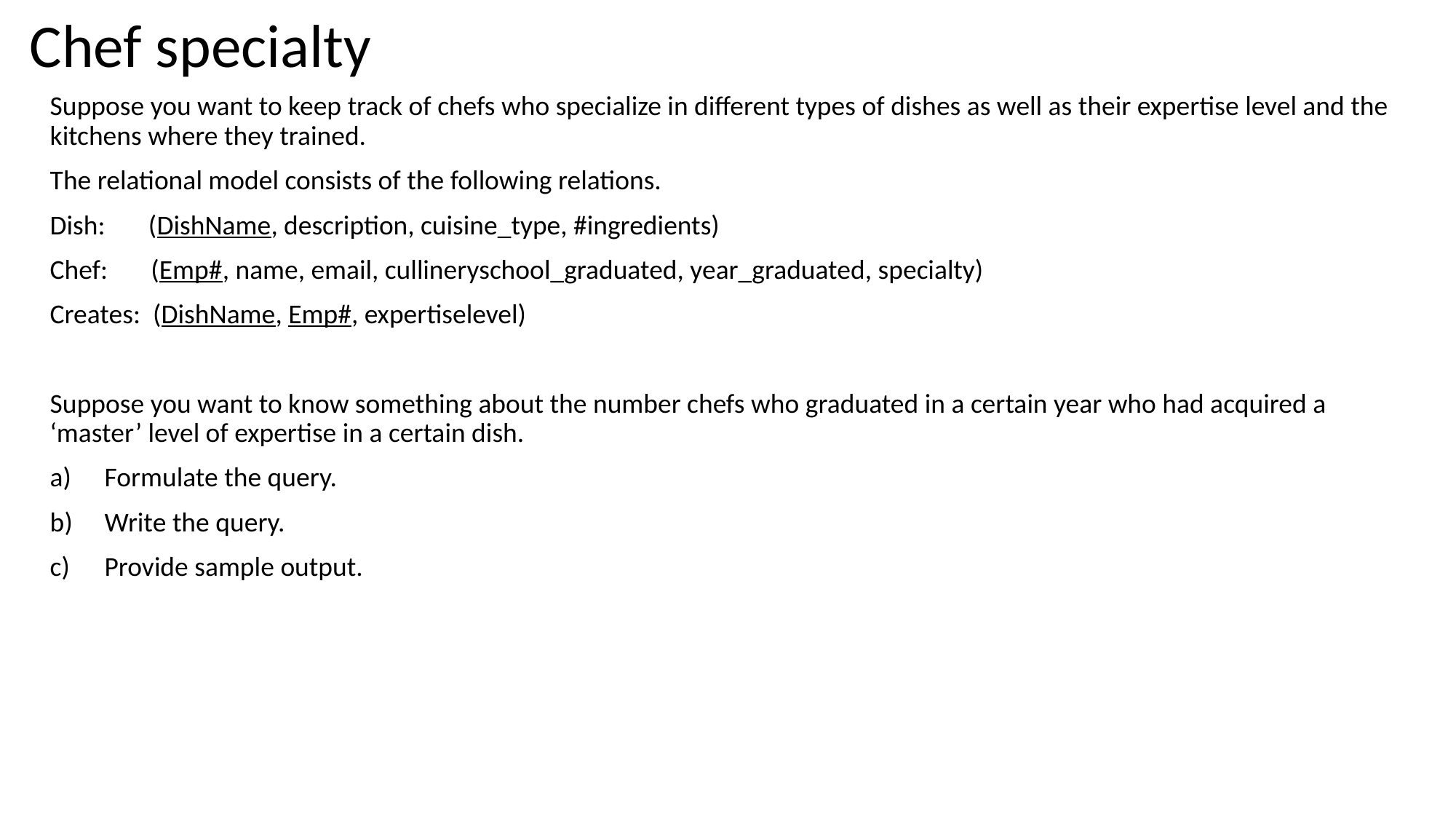

# Chef specialty
Suppose you want to keep track of chefs who specialize in different types of dishes as well as their expertise level and the kitchens where they trained.
The relational model consists of the following relations.
Dish:       (DishName, description, cuisine_type, #ingredients)
Chef:       (Emp#, name, email, cullineryschool_graduated, year_graduated, specialty)
Creates:  (DishName, Emp#, expertiselevel)

Suppose you want to know something about the number chefs who graduated in a certain year who had acquired a ‘master’ level of expertise in a certain dish.
Formulate the query.
Write the query.
Provide sample output.